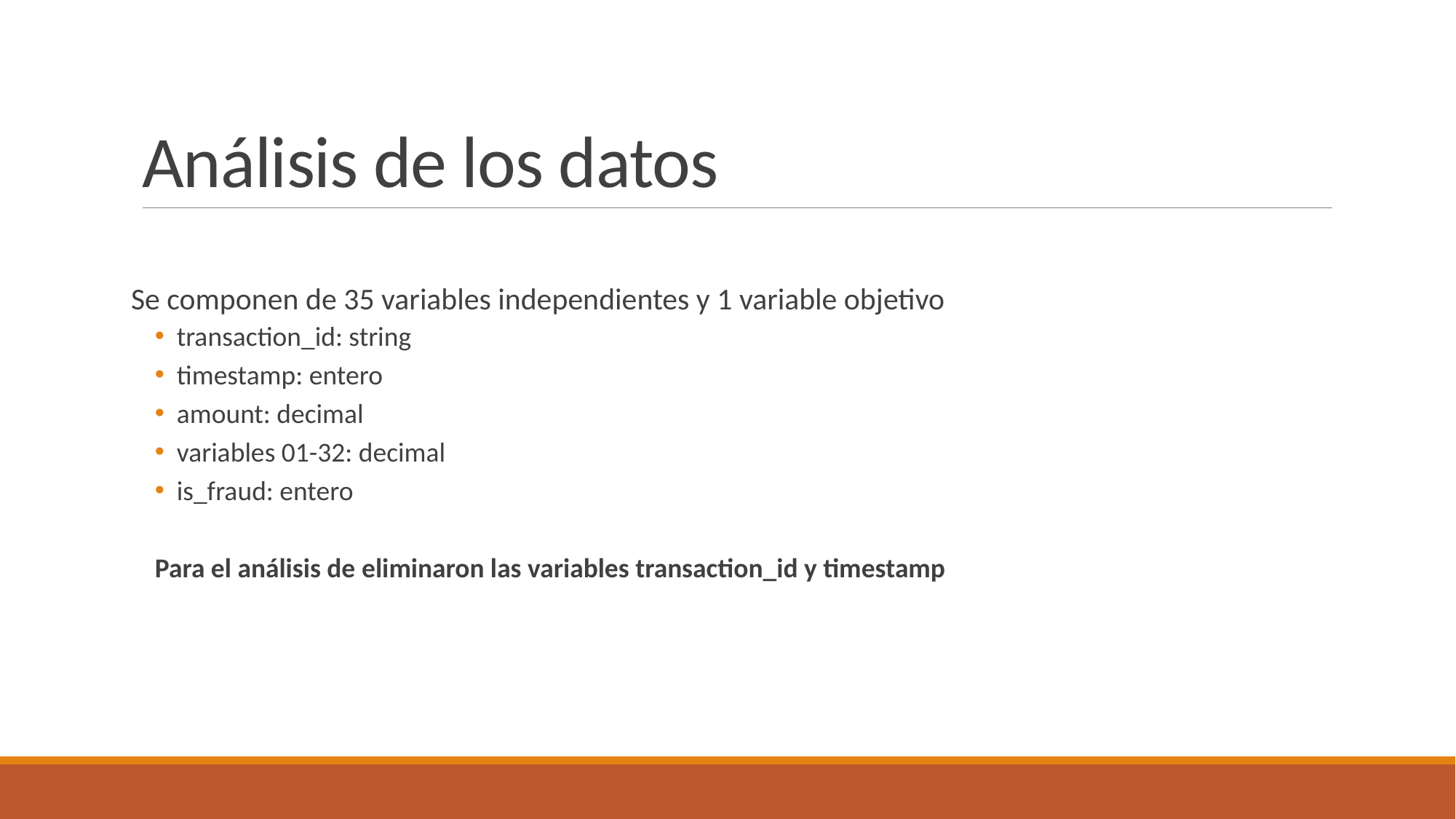

# Análisis de los datos

Se componen de 35 variables independientes y 1 variable objetivo
transaction_id: string
timestamp: entero
amount: decimal
variables 01-32: decimal
is_fraud: entero

Para el análisis de eliminaron las variables transaction_id y timestamp